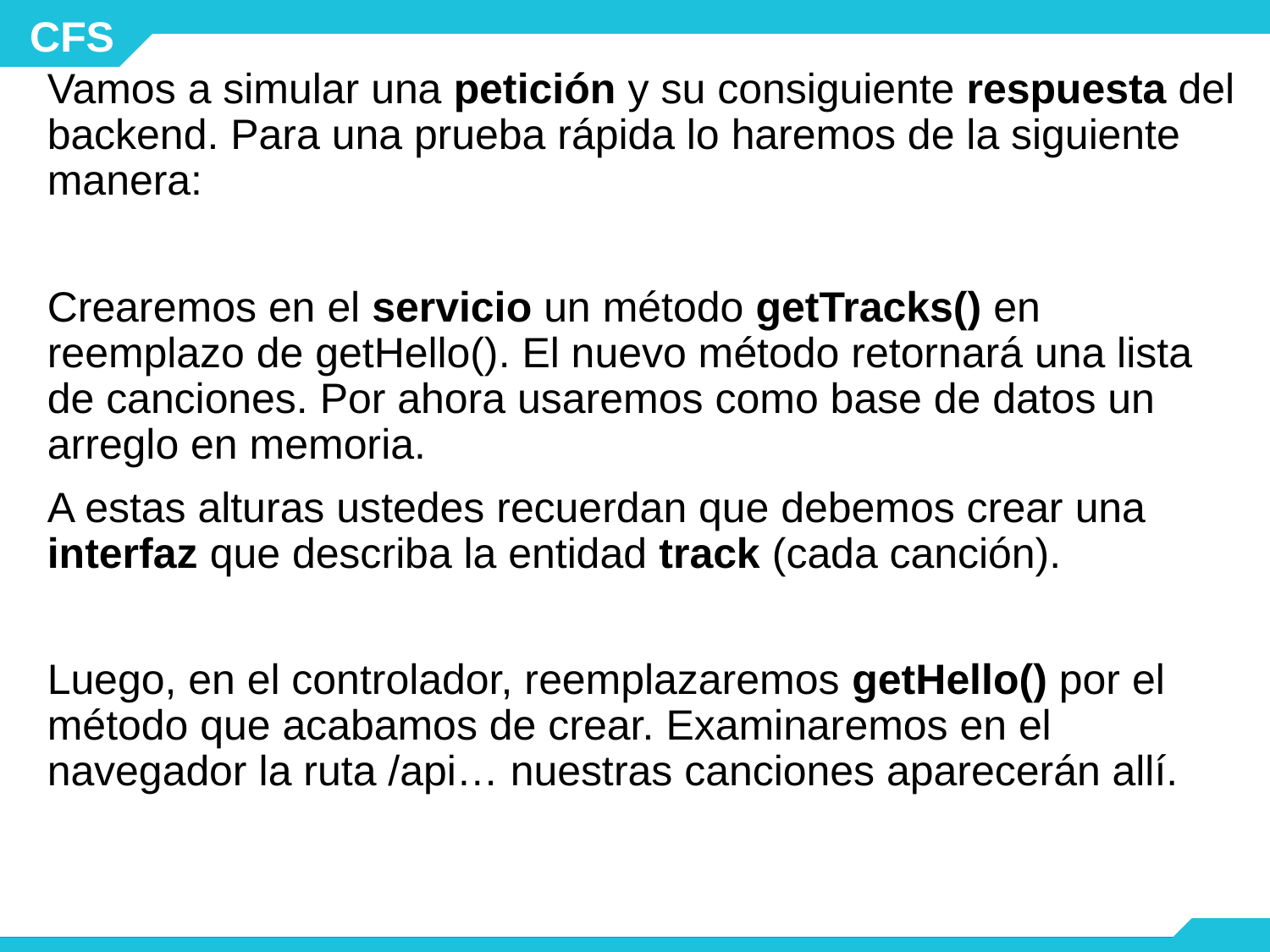

Vamos a simular una petición y su consiguiente respuesta del backend. Para una prueba rápida lo haremos de la siguiente manera:

Crearemos en el servicio un método getTracks() en reemplazo de getHello(). El nuevo método retornará una lista de canciones. Por ahora usaremos como base de datos un arreglo en memoria.
A estas alturas ustedes recuerdan que debemos crear una interfaz que describa la entidad track (cada canción).

Luego, en el controlador, reemplazaremos getHello() por el método que acabamos de crear. Examinaremos en el navegador la ruta /api… nuestras canciones aparecerán allí.